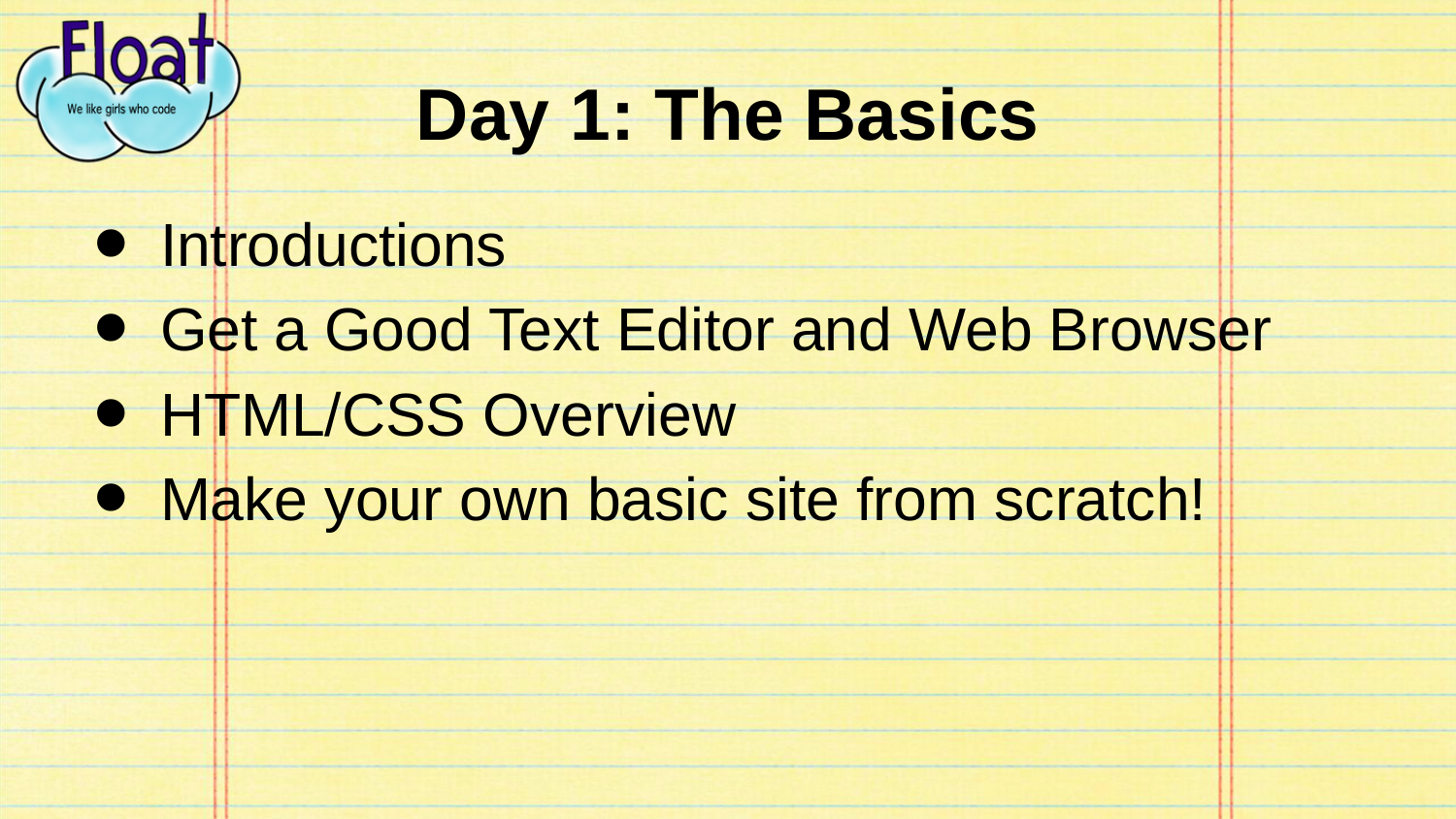

# Day 1: The Basics
Introductions
Get a Good Text Editor and Web Browser
HTML/CSS Overview
Make your own basic site from scratch!